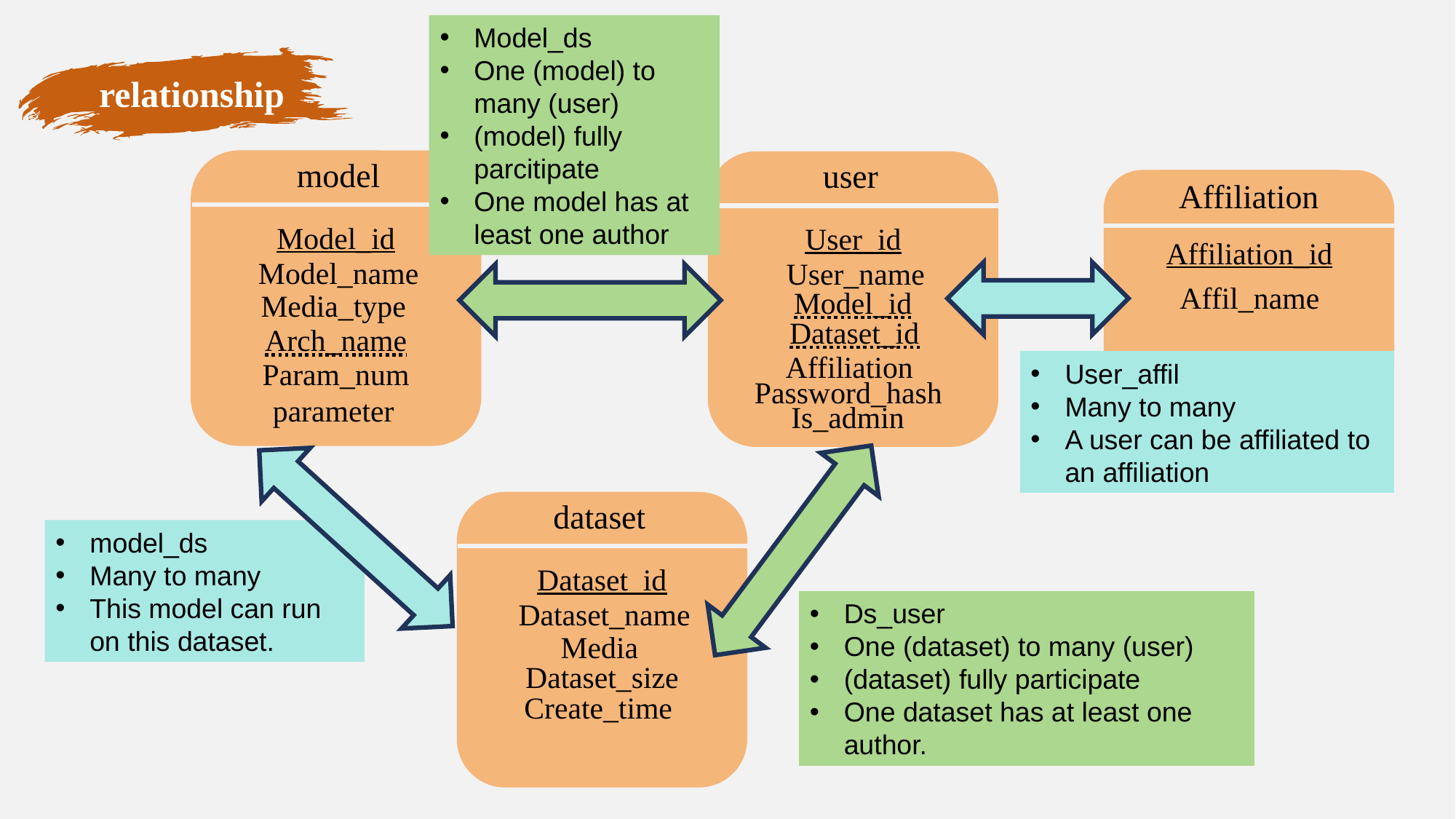

Model_ds
One (model) to many (user)
(model) fully parcitipate
One model has at least one author

relationship
model

Model_id
Model_name
Media_type
Arch_name
Param_num
parameter
user

User_id
User_name
Affiliation
Model_id
Dataset_id
Password_hash
Is_admin

Affiliation
Affiliation_id
Affil_name

User_affil
Many to many
A user can be affiliated to an affiliation
dataset

Dataset_id
Dataset_name
Media
Dataset_size
Create_time

model_ds
Many to many
This model can run on this dataset.
Ds_user
One (dataset) to many (user)
(dataset) fully participate
One dataset has at least one author.